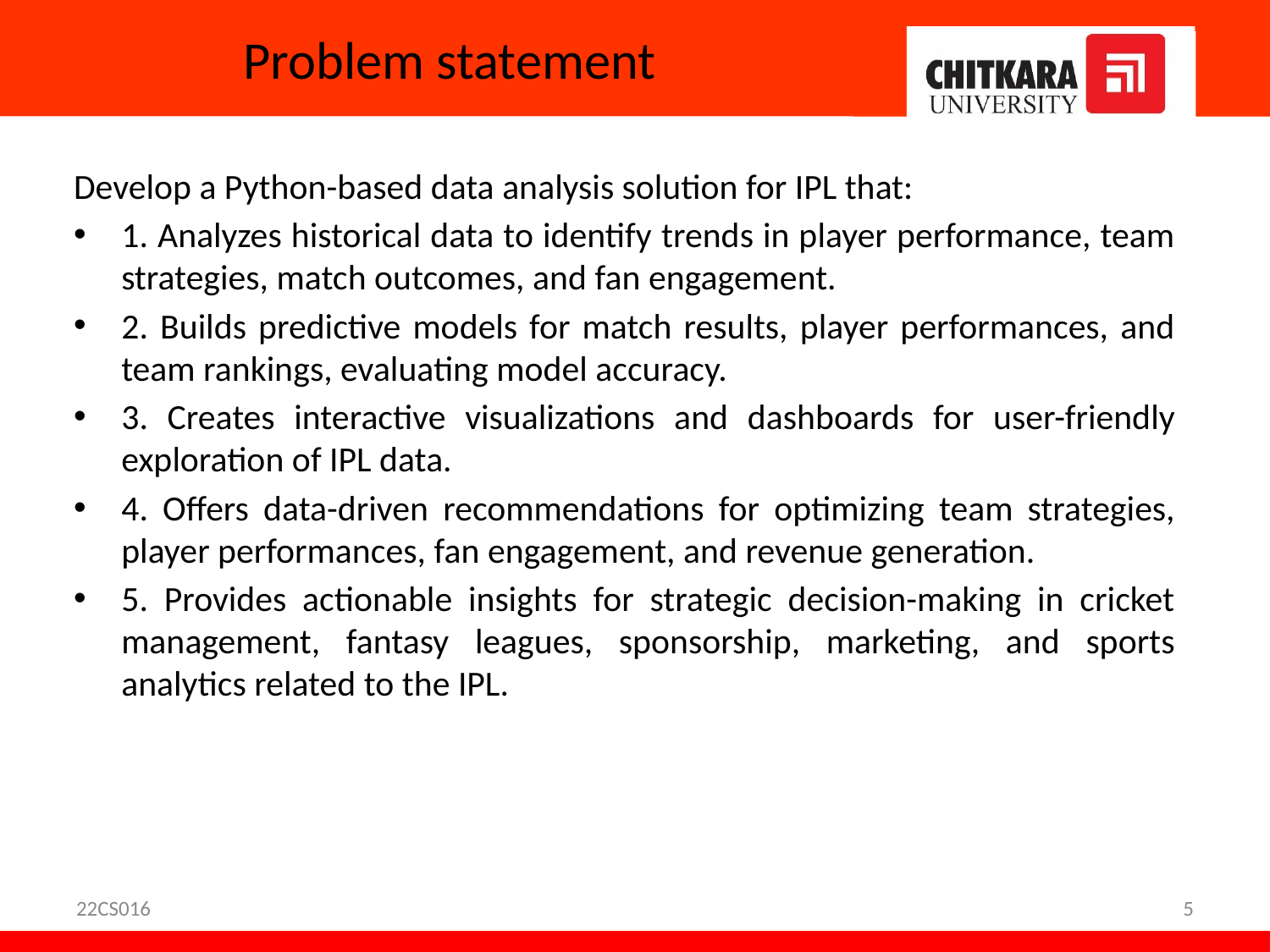

# Problem statement
Develop a Python-based data analysis solution for IPL that:
1. Analyzes historical data to identify trends in player performance, team strategies, match outcomes, and fan engagement.
2. Builds predictive models for match results, player performances, and team rankings, evaluating model accuracy.
3. Creates interactive visualizations and dashboards for user-friendly exploration of IPL data.
4. Offers data-driven recommendations for optimizing team strategies, player performances, fan engagement, and revenue generation.
5. Provides actionable insights for strategic decision-making in cricket management, fantasy leagues, sponsorship, marketing, and sports analytics related to the IPL.
22CS016
5